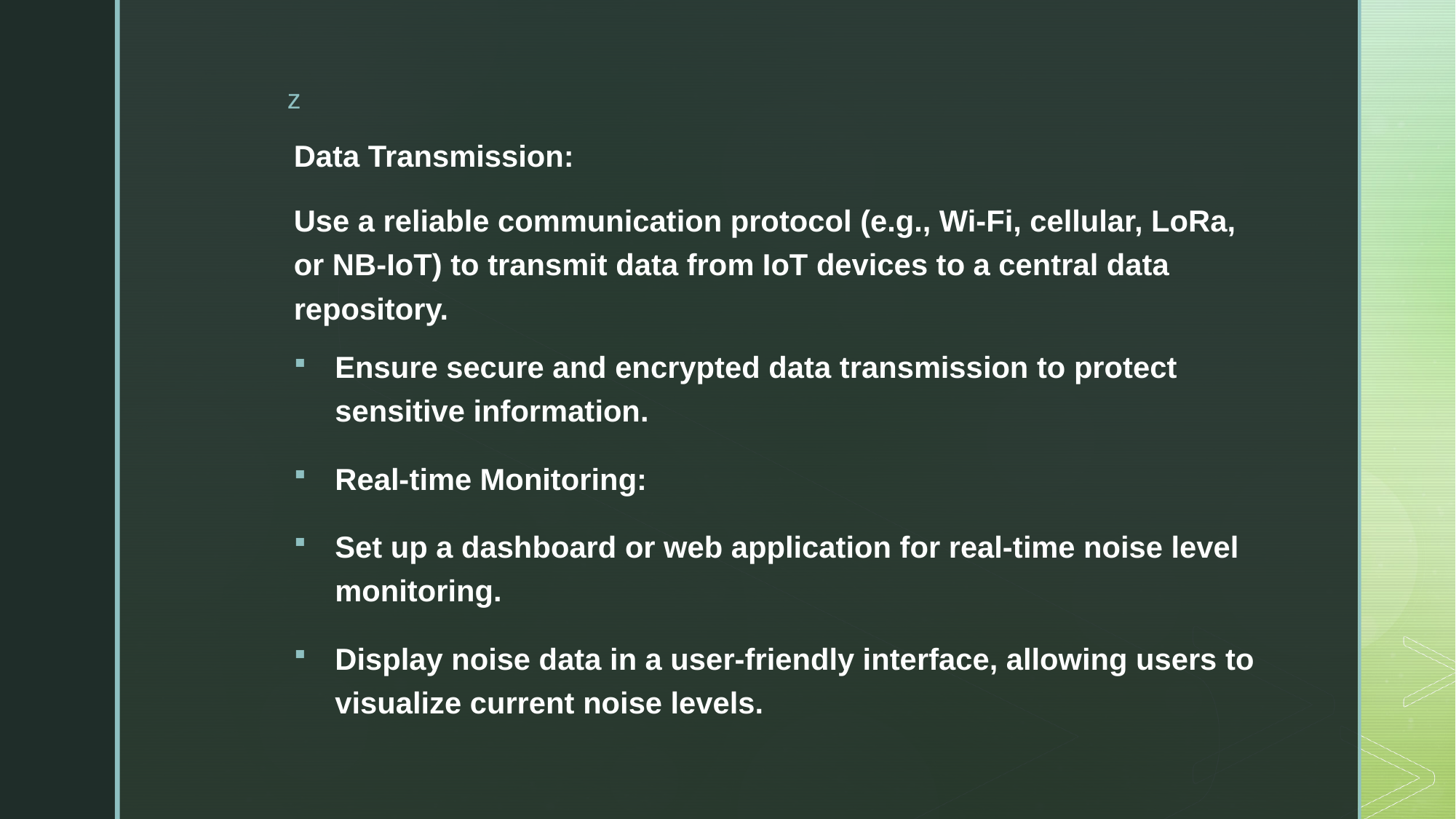

Data Transmission:
Use a reliable communication protocol (e.g., Wi-Fi, cellular, LoRa, or NB-IoT) to transmit data from IoT devices to a central data repository.
Ensure secure and encrypted data transmission to protect sensitive information.
Real-time Monitoring:
Set up a dashboard or web application for real-time noise level monitoring.
Display noise data in a user-friendly interface, allowing users to visualize current noise levels.